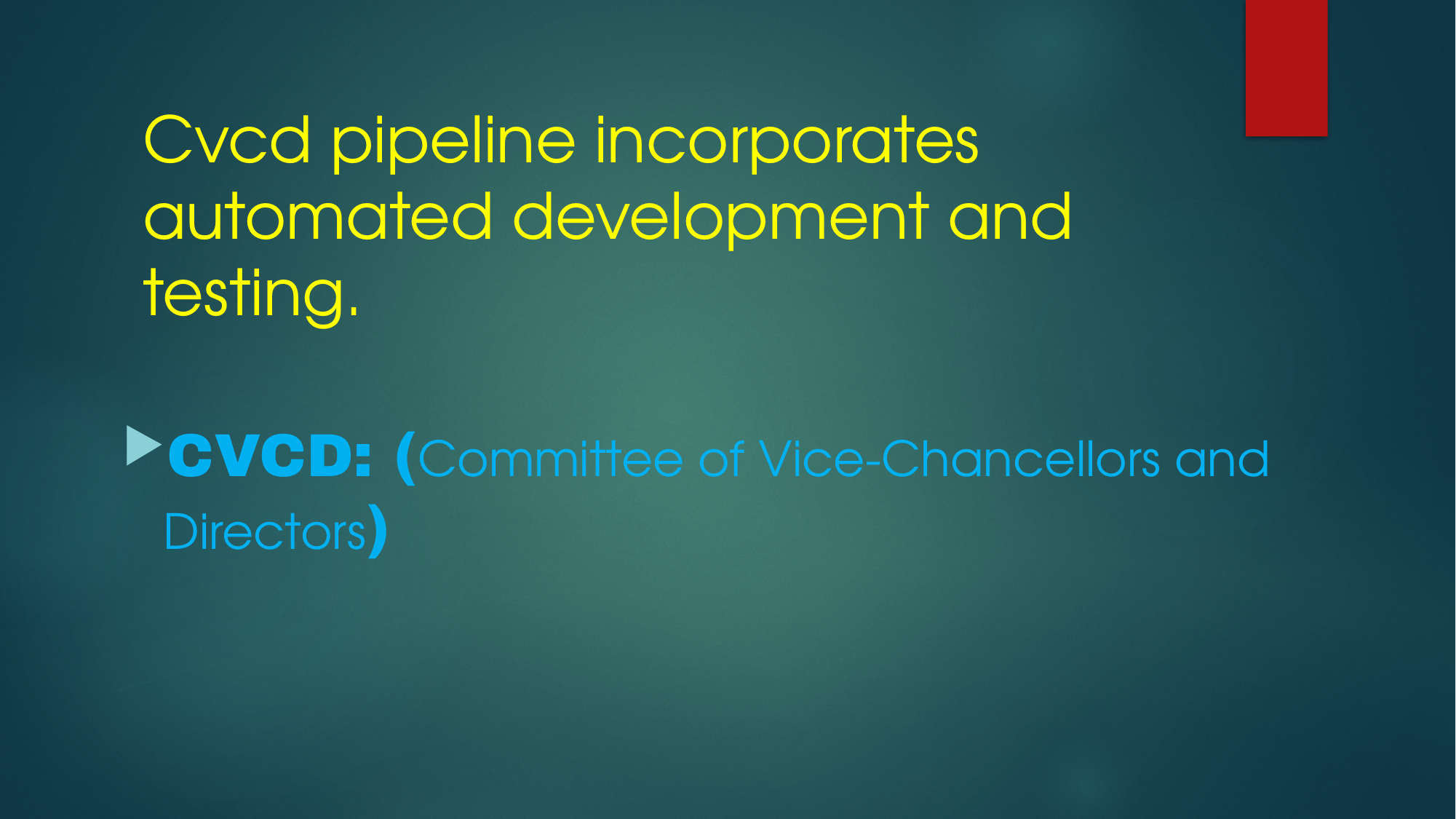

# Cvcd pipeline incorporates automated development and testing.
CVCD: (Committee of Vice-Chancellors and Directors)